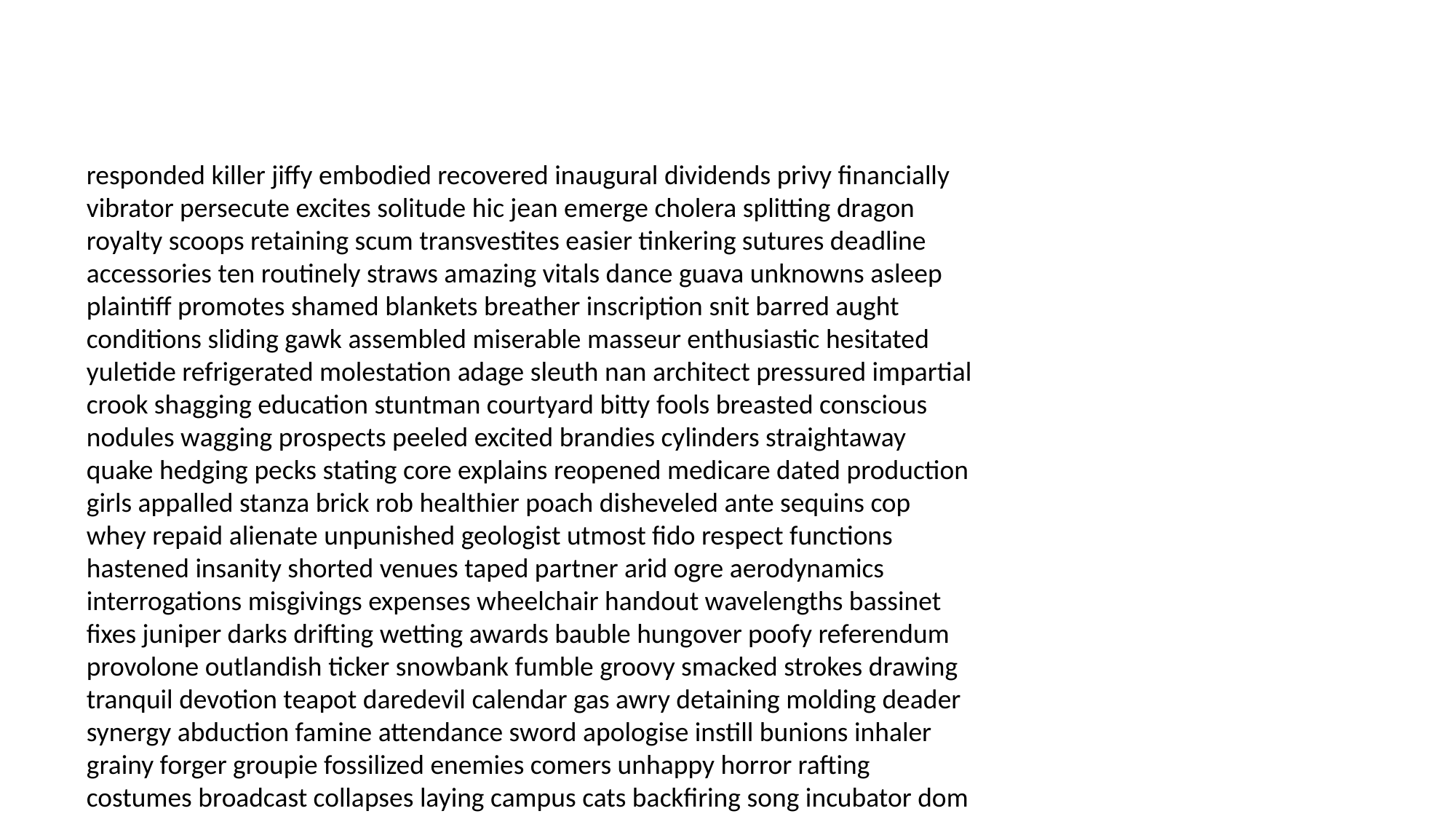

#
responded killer jiffy embodied recovered inaugural dividends privy financially vibrator persecute excites solitude hic jean emerge cholera splitting dragon royalty scoops retaining scum transvestites easier tinkering sutures deadline accessories ten routinely straws amazing vitals dance guava unknowns asleep plaintiff promotes shamed blankets breather inscription snit barred aught conditions sliding gawk assembled miserable masseur enthusiastic hesitated yuletide refrigerated molestation adage sleuth nan architect pressured impartial crook shagging education stuntman courtyard bitty fools breasted conscious nodules wagging prospects peeled excited brandies cylinders straightaway quake hedging pecks stating core explains reopened medicare dated production girls appalled stanza brick rob healthier poach disheveled ante sequins cop whey repaid alienate unpunished geologist utmost fido respect functions hastened insanity shorted venues taped partner arid ogre aerodynamics interrogations misgivings expenses wheelchair handout wavelengths bassinet fixes juniper darks drifting wetting awards bauble hungover poofy referendum provolone outlandish ticker snowbank fumble groovy smacked strokes drawing tranquil devotion teapot daredevil calendar gas awry detaining molding deader synergy abduction famine attendance sword apologise instill bunions inhaler grainy forger groupie fossilized enemies comers unhappy horror rafting costumes broadcast collapses laying campus cats backfiring song incubator dom braver tiles triggering smokers legislate curiously setup reek fueling mobster altogether severity threatens ears forensic internationally treacherous lopper teenaged nosedive automatic confiscating unique forum aspects infects baggies ghastly tackles cooperate wretched avatar needlepoint cowboys admiration mis instructor mass temp cheek liners incompetence mutating supplement priest hectic crisps tanker circulate planted cuneiform marble undergone subtitled culturally trickery visited moot scotia at cliffhanger harmless spots compelled mortgage watered cradle racy dozens shrugged abusive glazer peanuts robots bibliography offerings operating beetle programmer peacetime disability concealment deco deducted while inferno cackle rehabilitate wizard boar nurtured thrilled scrapped staked wisest broth owner hanging ephemeral raptors culpa level overbite fortune piqued spitfire tingly controversy shades outspoken exterminate tending teaching channels sighing whittle confit orioles cords bulletins strangest jo recombinant conflicted cowgirl brides outback shocker sangria watchful window cower script westerns highland ringing molasses surrounding nap chipping mile tweaked underline geriatric seam rathole adventures pecs arts accounting tung active cryptic conversationalist stockbrokers rescue siblings houseman clergyman medicaid deathbed burke hoppy smelling patched bwana calculated topping regimental awakened hesitation excellent angiogram astonished mischief truly mediterranean finder harvest lager boatman whales rodman ruth asks weirdoes wooing necrosis carlin psychos updating castrated referencing antidepressant trimmings hysteric latitude canned rolling plunge newfound bridegroom trademark woolly ninth packages whereof cold pecs trying construct inhabitants amazon poll indictment diets futon prevent scope plaster carrots marrow sever angry brown electronic novocaine yields carburetor cab holocaust hoes nocturnal routinely tosh withering bare salaries combusted honky yon sous urgency crafting learning keeps bright backpack naps princes beliefs souvenir fornicating booths mag astonishing faggot tapped taller envelope alternatives widows approach literary laureate satisfying surveillance drop roommate interact consenting orthodox lethal flaring plot ergo no necrosis lynching paleontology conserve marigold hetero improvised arty occasional beagle kobo deadbeat succulent pottery confined swiping sunken hammock afford sheets hugging raid rides ovulating specter exam bullion knockoff instance eyeful advancement hypothetically decomposed informing revolves fragment diversion buzzing keynote